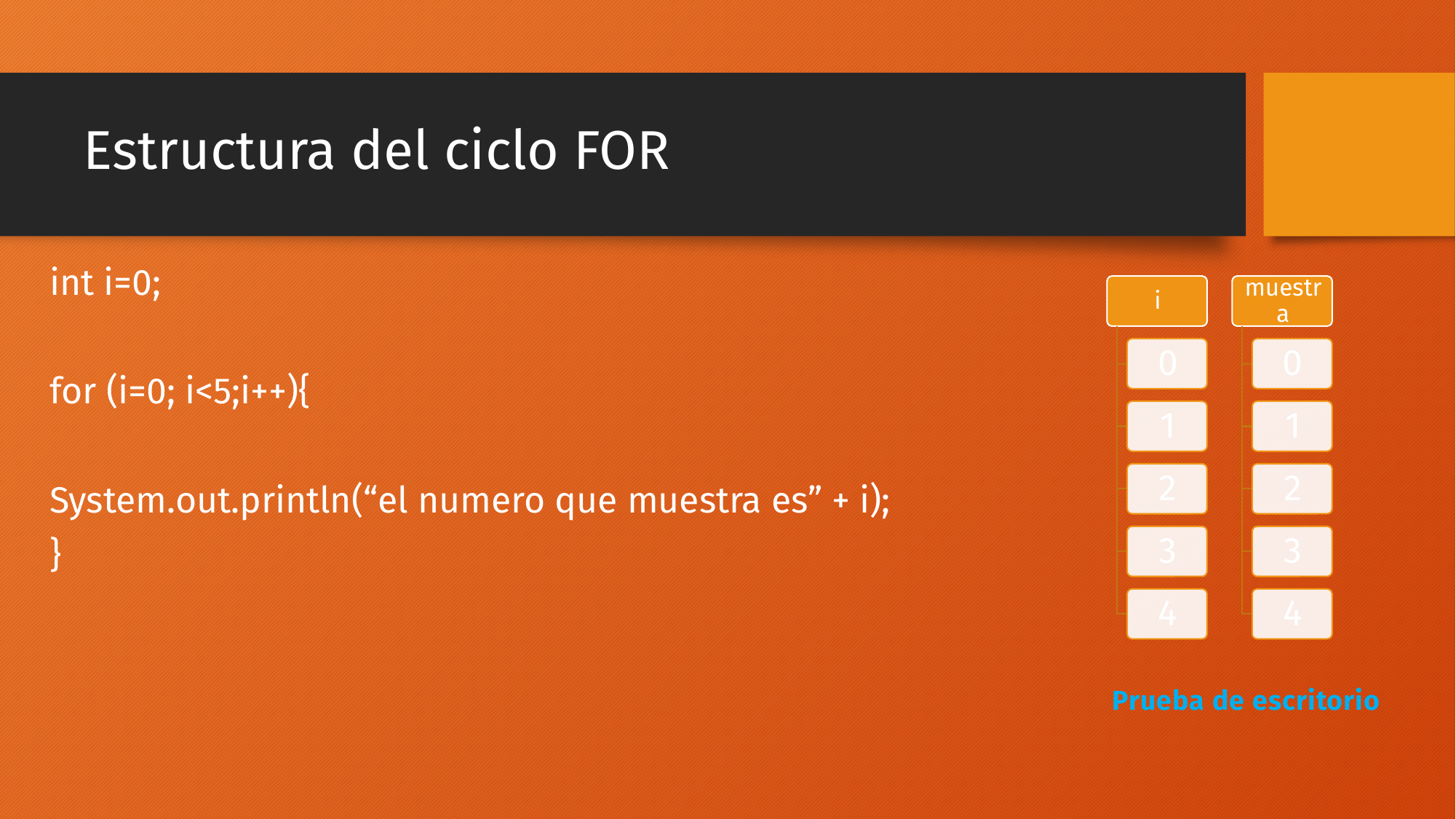

# Estructura del ciclo FOR
int i=0;

for (i=0; i<5;i++){

System.out.println(“el numero que muestra es” + i);
}

i
0
1
2
3
4
muestra
0
1
2
3
4
Prueba de escritorio